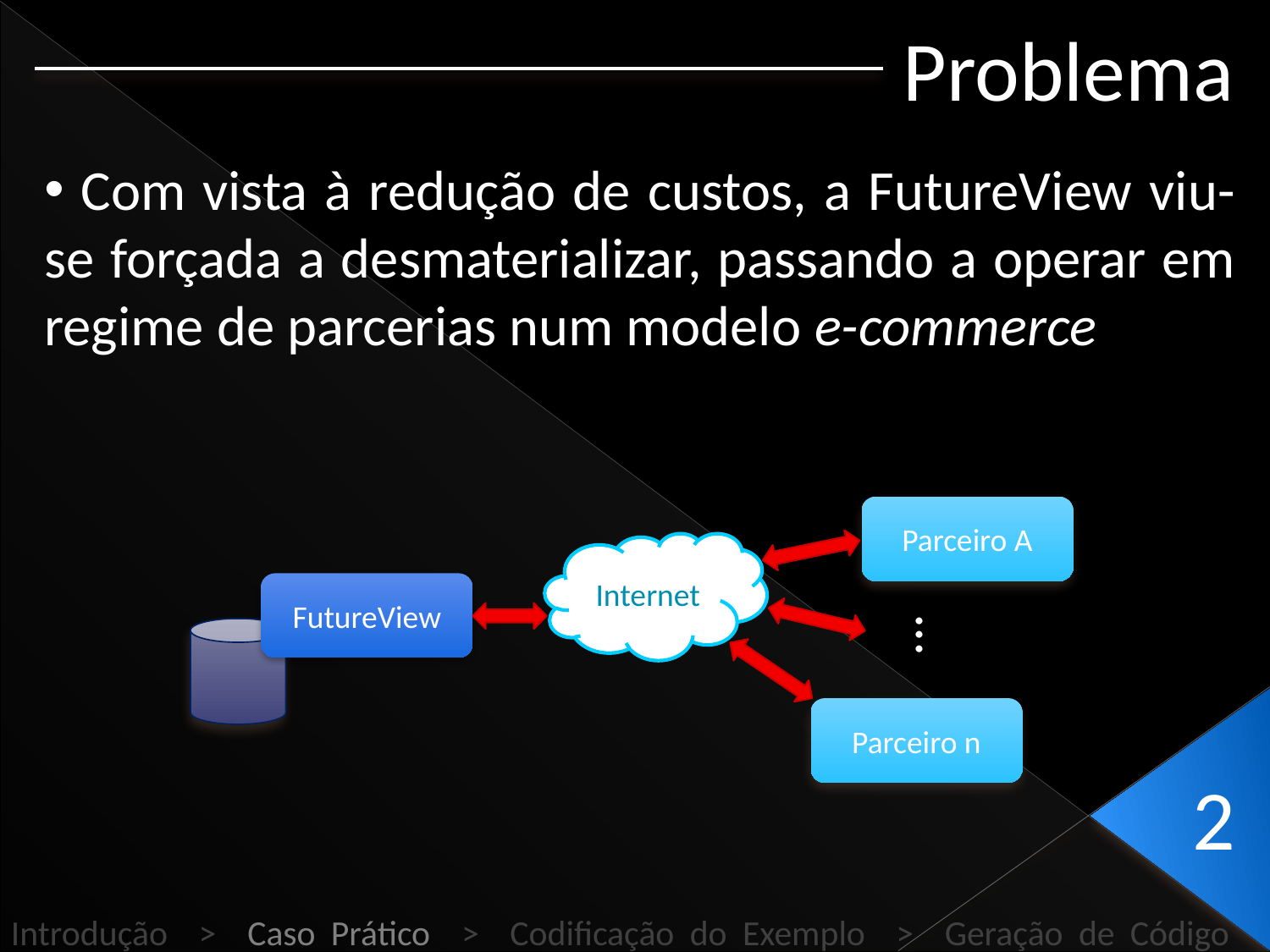

Problema
 Com vista à redução de custos, a FutureView viu-se forçada a desmaterializar, passando a operar em regime de parcerias num modelo e-commerce
Parceiro A
Internet

FutureView
...

Parceiro n
2
Introdução  >  Caso Prático  >  Codificação do Exemplo  >  Geração de Código  >  . . . . . .